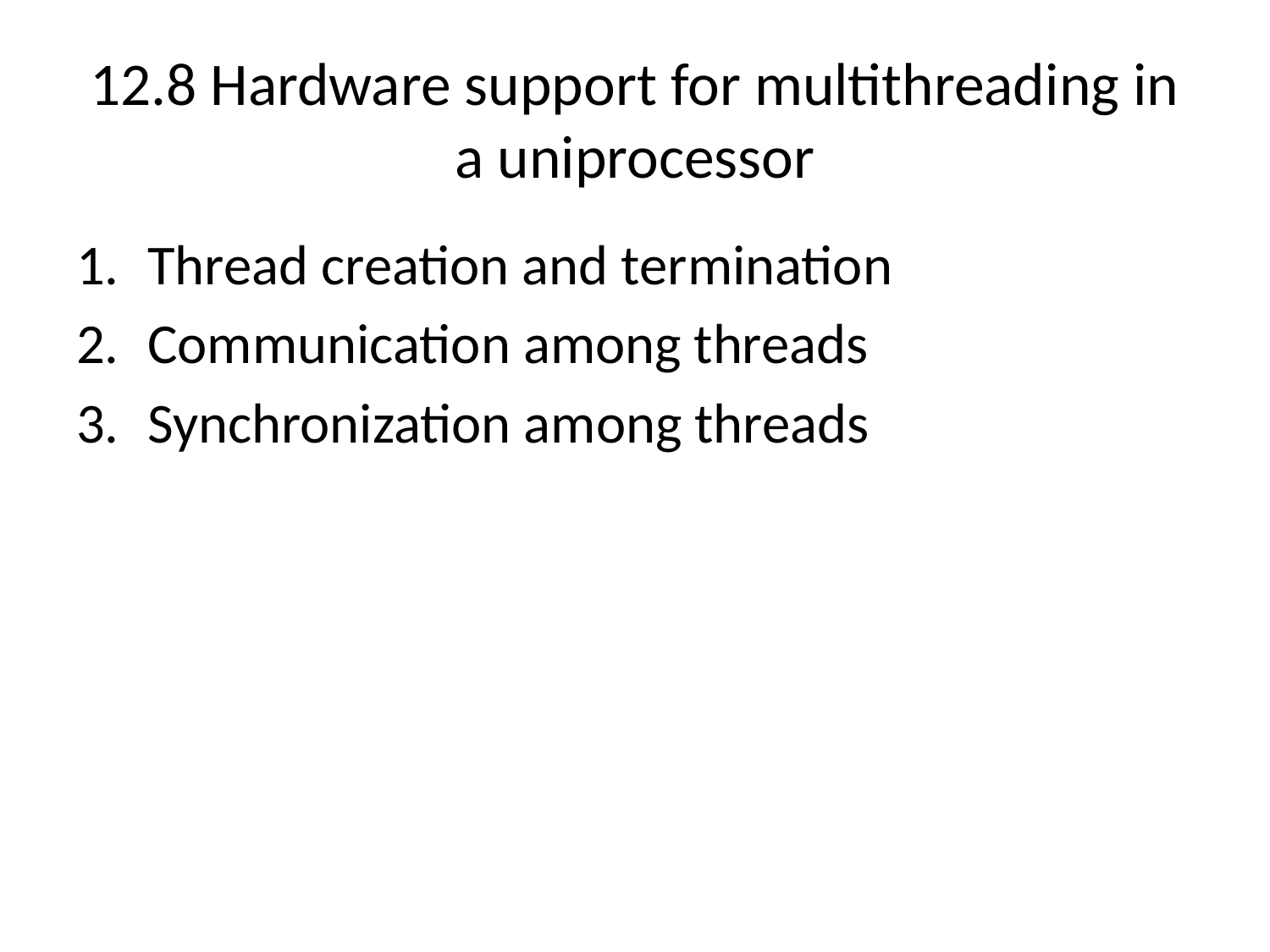

# 12.8 Hardware support for multithreading in a uniprocessor
Thread creation and termination
Communication among threads
Synchronization among threads